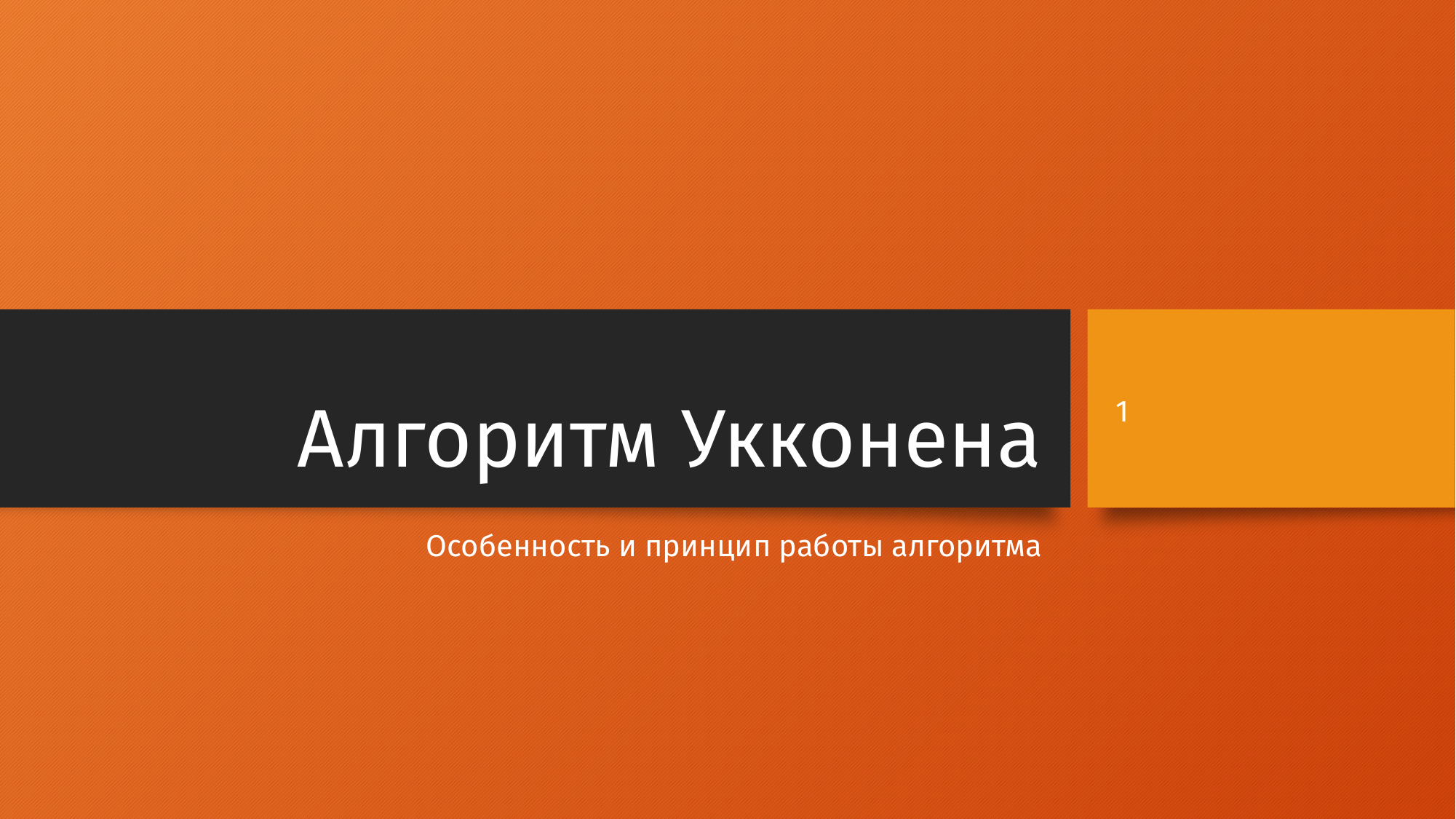

# Алгоритм Укконена
1
Особенность и принцип работы алгоритма